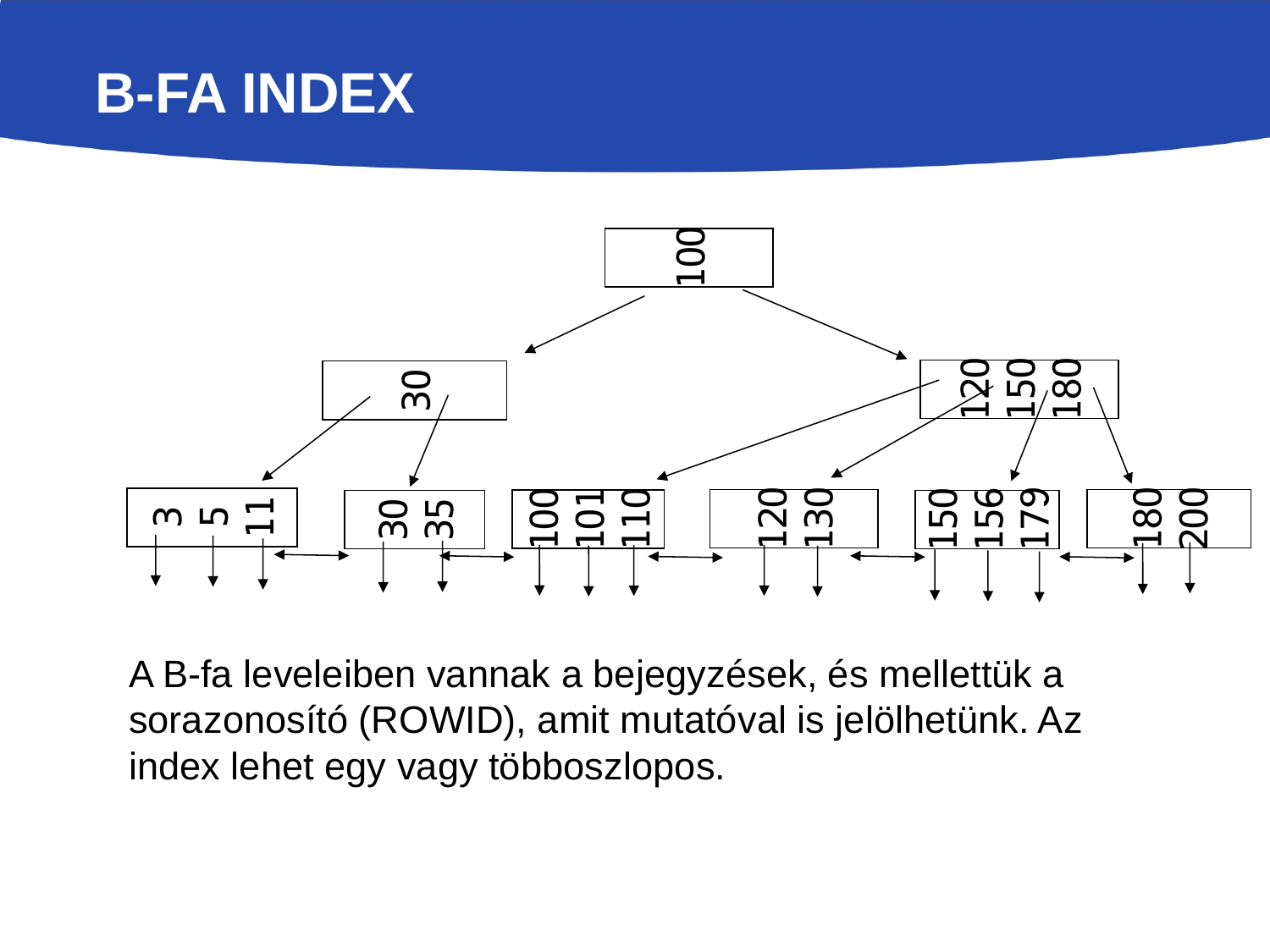

# B-fa index
100

120
150
180

30

3
5
11
120
130
180
200
100
101
110
150
156
179
30
35

A B-fa leveleiben vannak a bejegyzések, és mellettük a sorazonosító (ROWID), amit mutatóval is jelölhetünk. Az index lehet egy vagy többoszlopos.